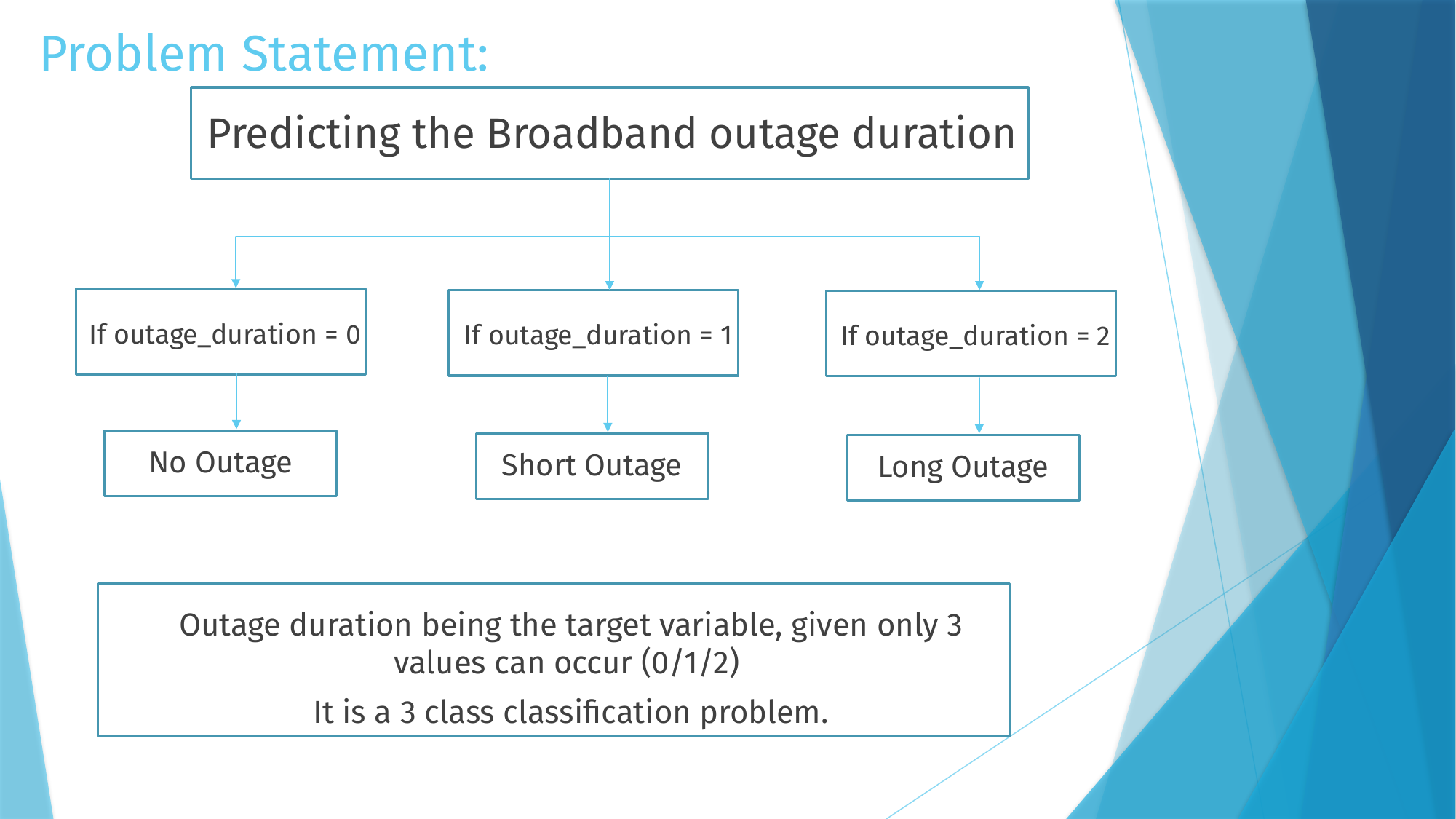

# Problem Statement:

Predicting the Broadband outage duration

If outage_duration = 0
If outage_duration = 1
If outage_duration = 2

No Outage
Short Outage
Long Outage

Outage duration being the target variable, given only 3 values can occur (0/1/2)
It is a 3 class classification problem.